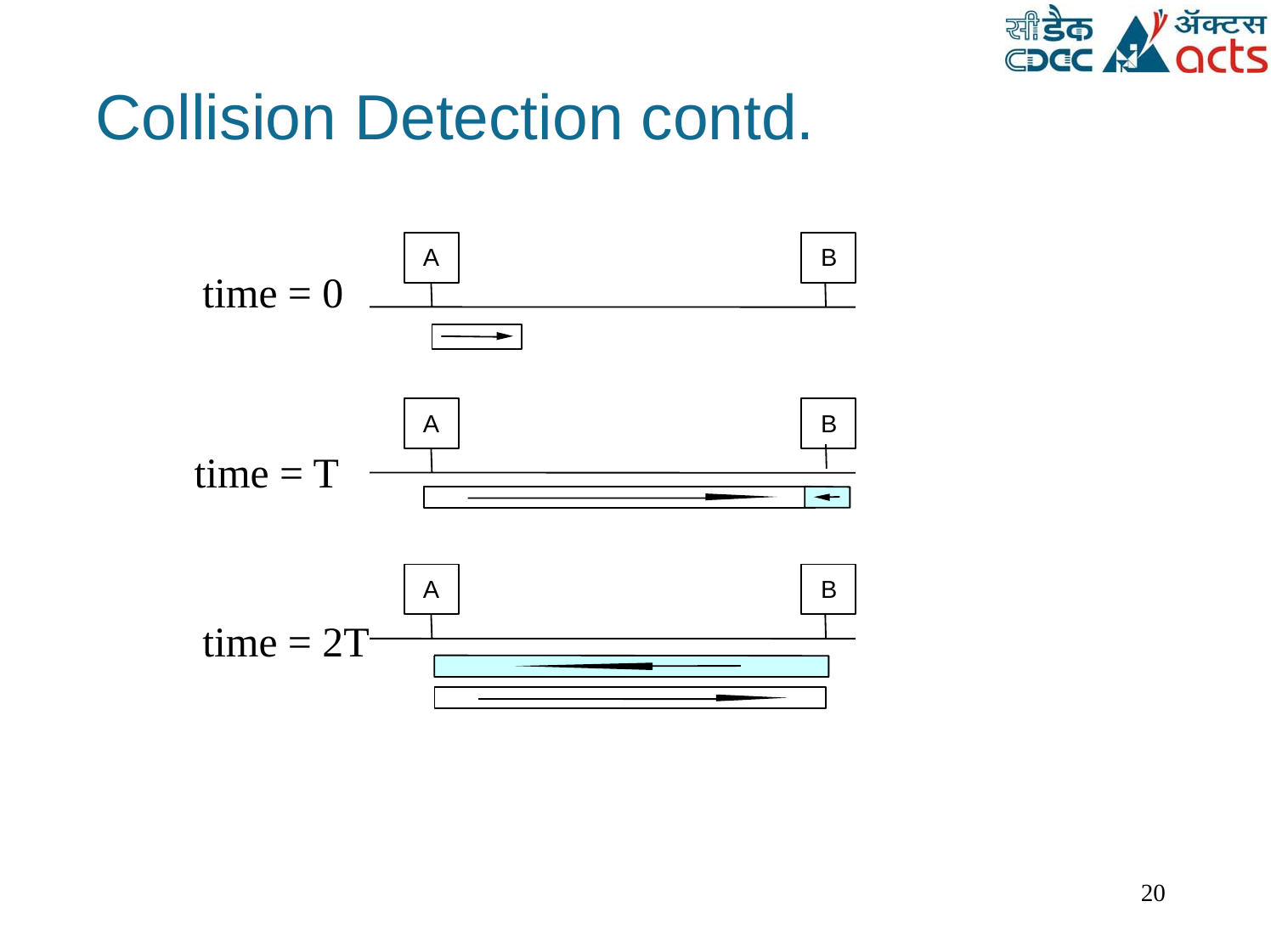

# Collision Detection contd.

A
B
time = 0

A
B
time = T

A
B
time = 2T

20